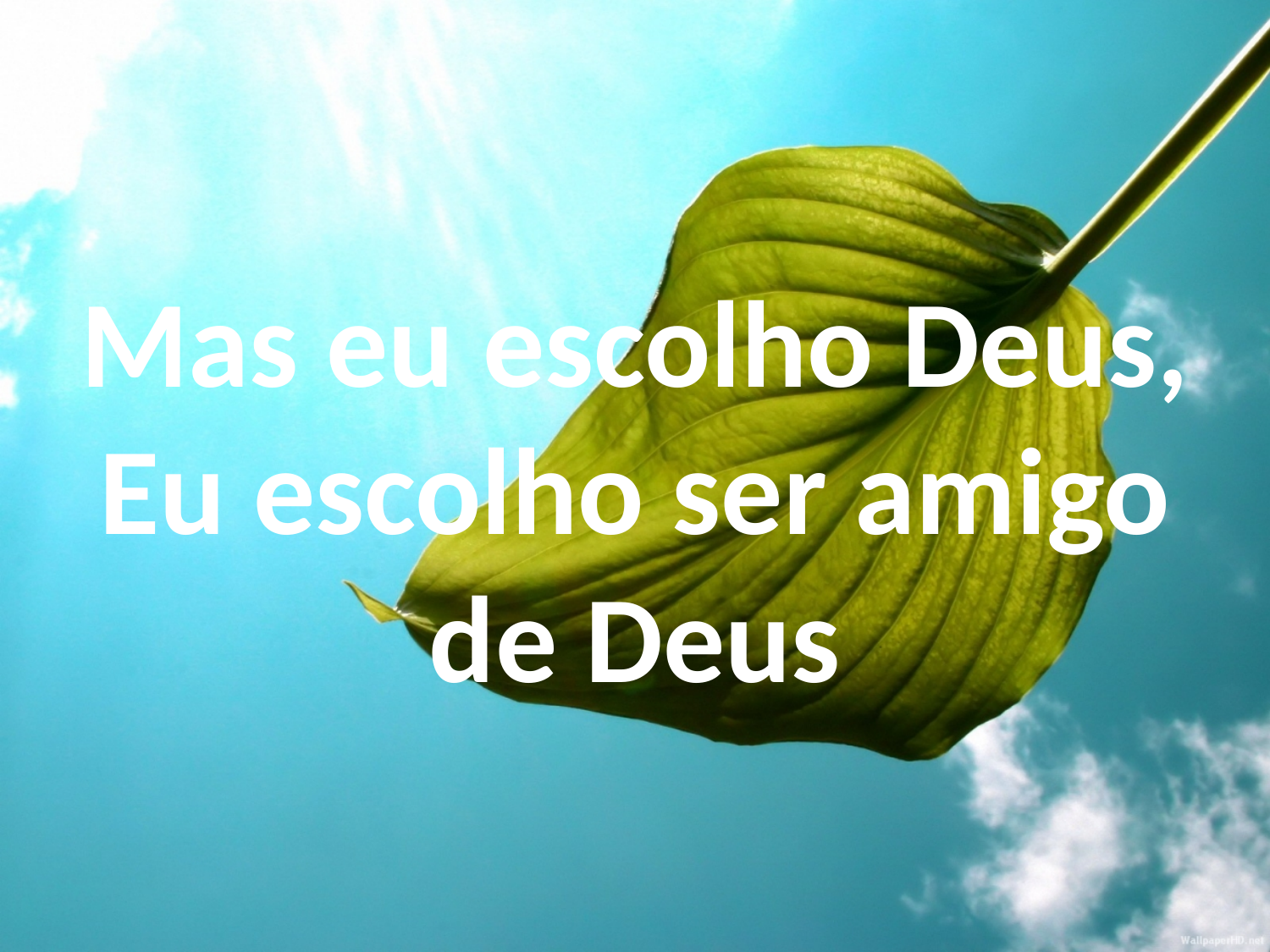

Mas eu escolho Deus,
Eu escolho ser amigo de Deus